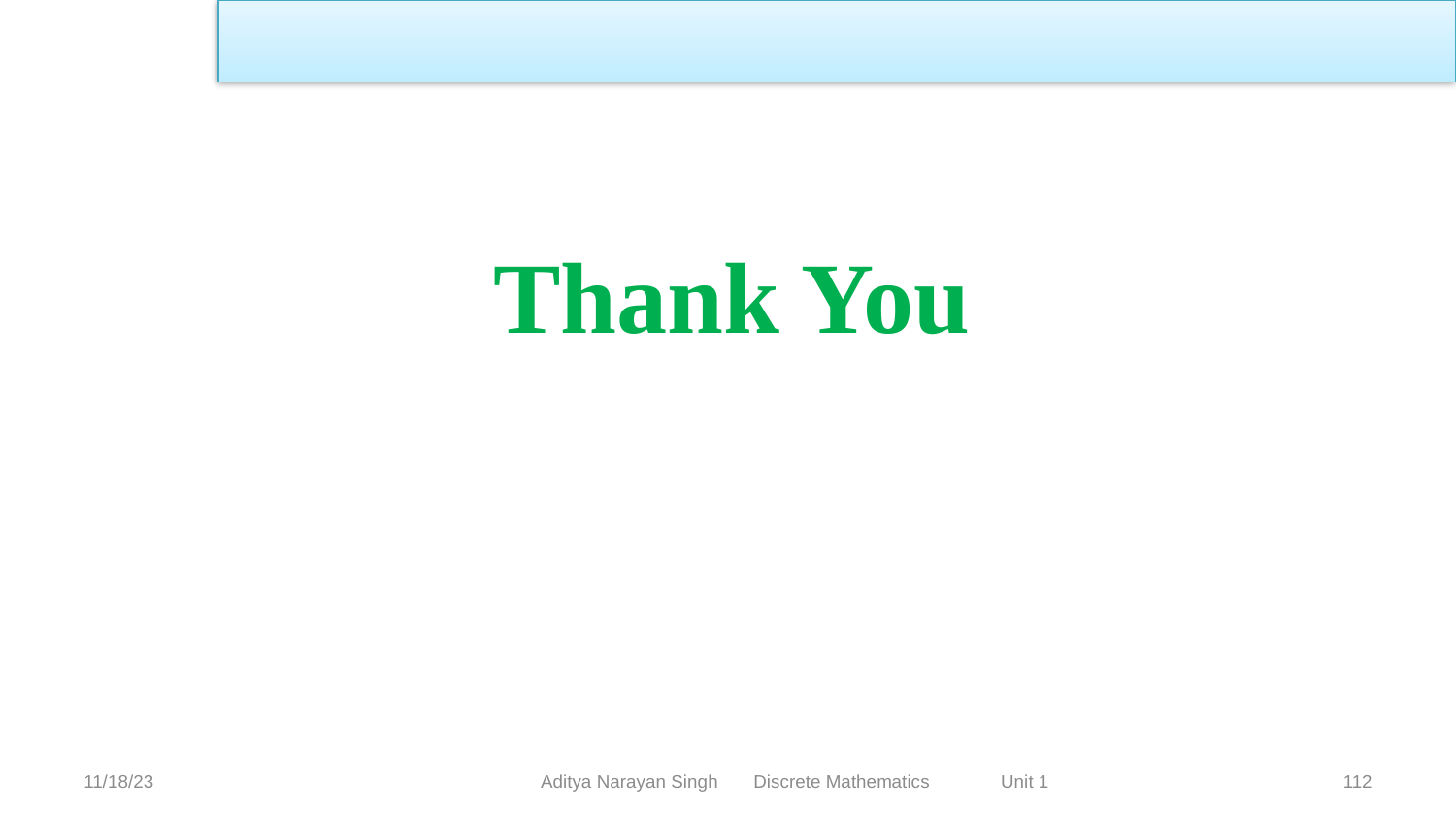

Thank You
Aditya Narayan Singh       Discrete Mathematics              Unit 1
11/18/23
112